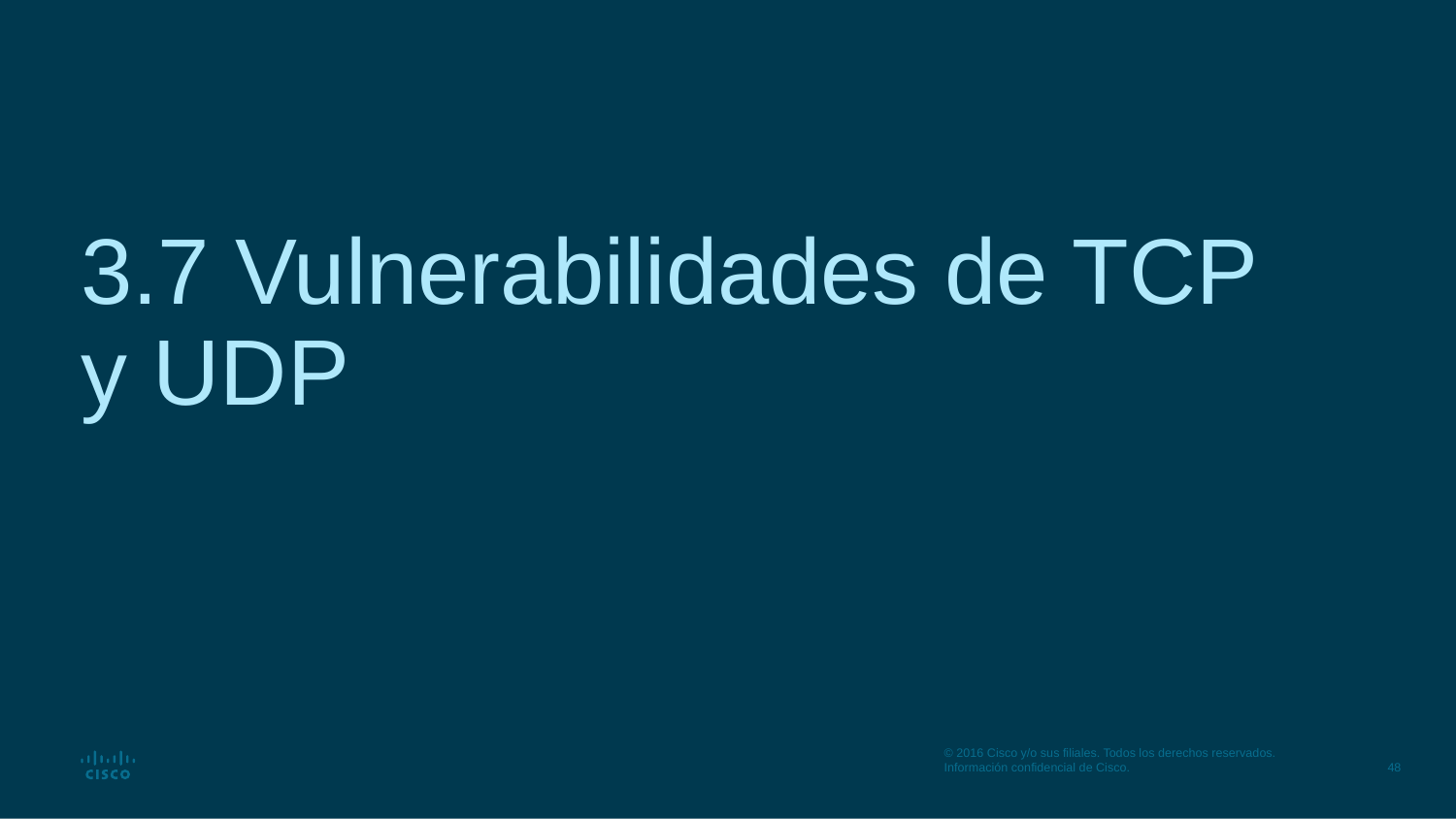

# 3.7 Vulnerabilidades de TCP y UDP